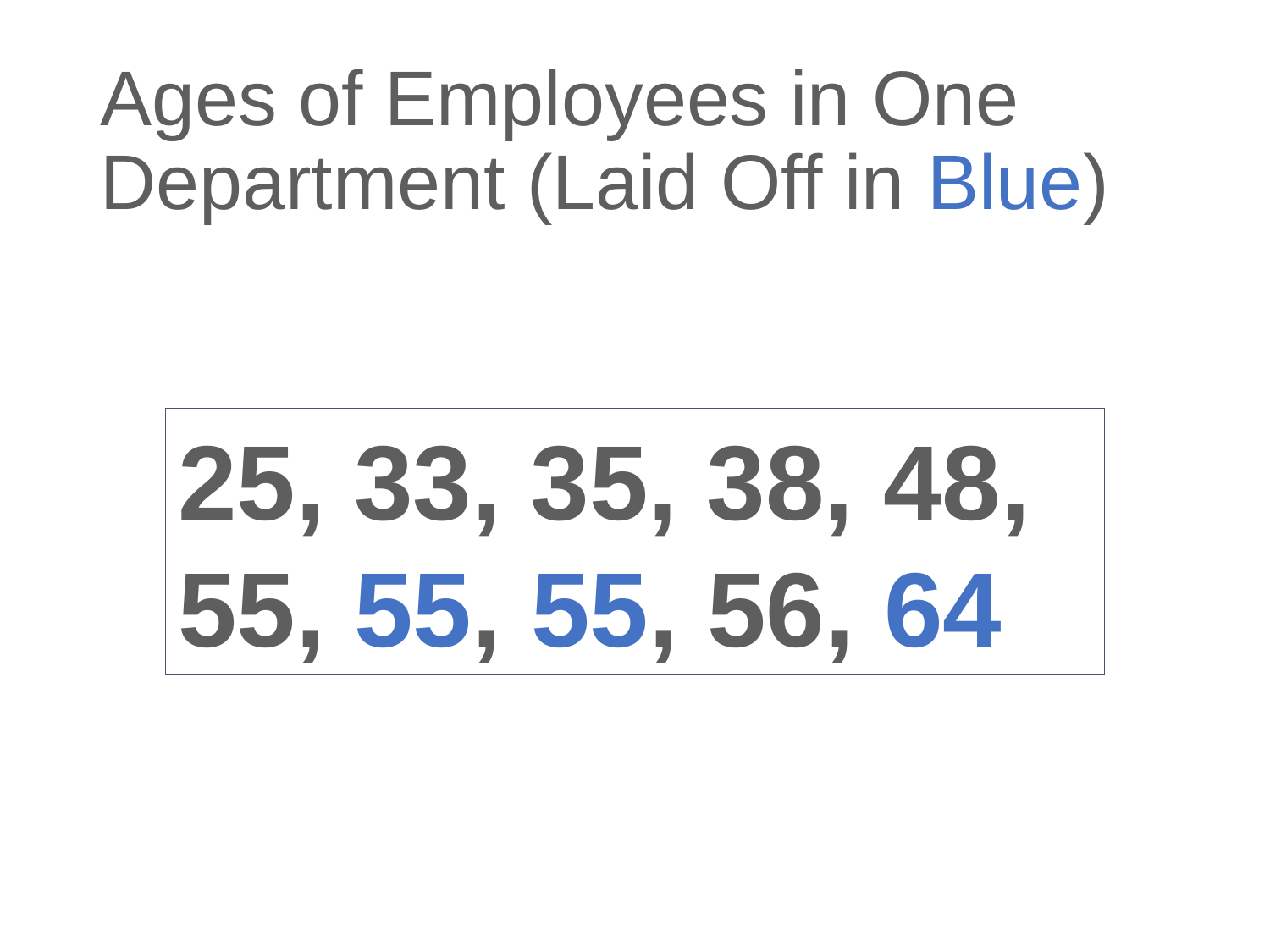

# Ages of Employees in One Department (Laid Off in Blue)
25, 33, 35, 38, 48,
55, 55, 55, 56, 64